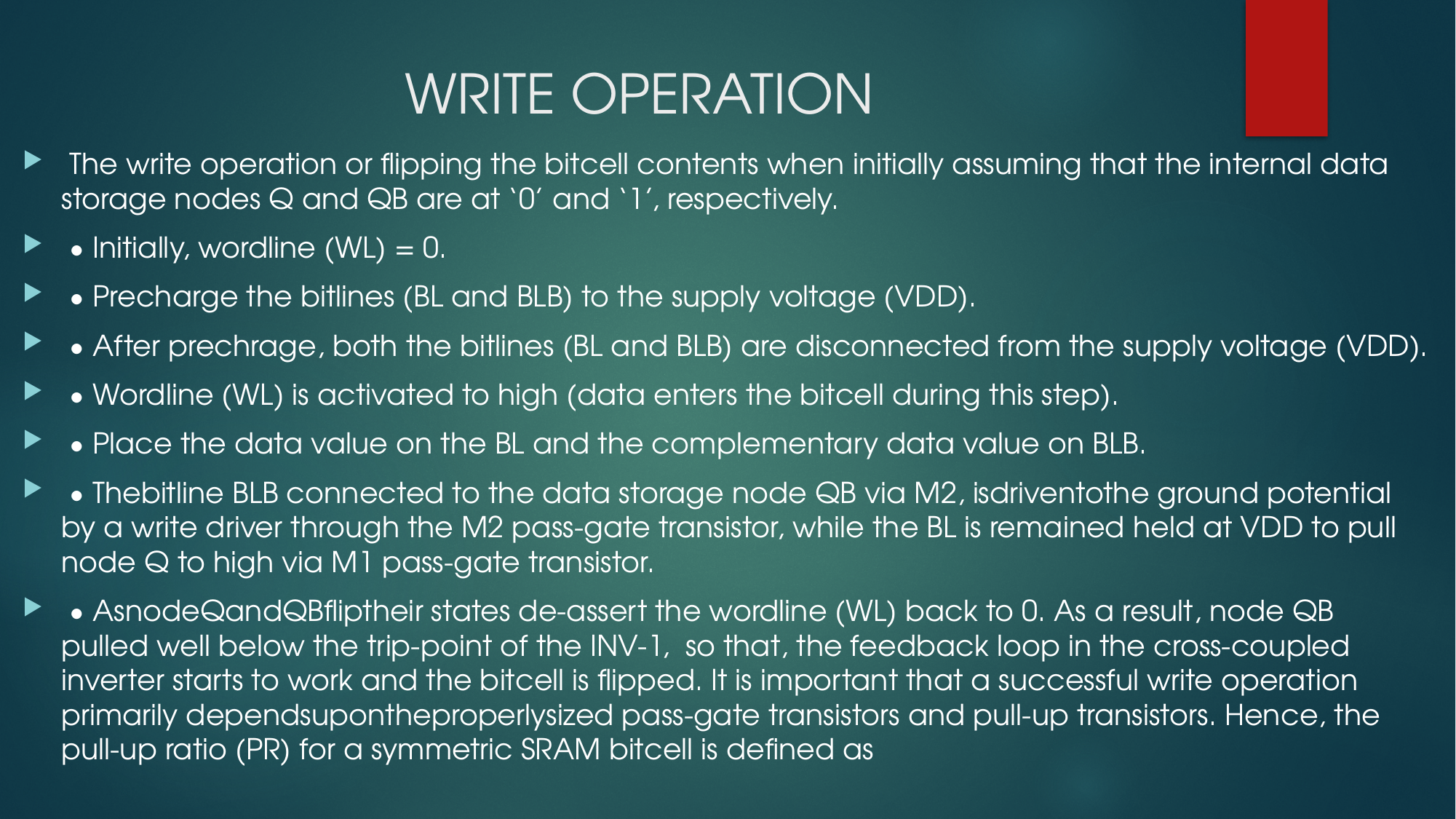

# WRITE OPERATION
 The write operation or flipping the bitcell contents when initially assuming that the internal data storage nodes Q and QB are at ‘0’ and ‘1’, respectively.
 • Initially, wordline (WL) = 0.
 • Precharge the bitlines (BL and BLB) to the supply voltage (VDD).
 • After prechrage, both the bitlines (BL and BLB) are disconnected from the supply voltage (VDD).
 • Wordline (WL) is activated to high (data enters the bitcell during this step).
 • Place the data value on the BL and the complementary data value on BLB.
 • Thebitline BLB connected to the data storage node QB via M2, isdriventothe ground potential by a write driver through the M2 pass-gate transistor, while the BL is remained held at VDD to pull node Q to high via M1 pass-gate transistor.
 • AsnodeQandQBfliptheir states de-assert the wordline (WL) back to 0. As a result, node QB pulled well below the trip-point of the INV-1,  so that, the feedback loop in the cross-coupled inverter starts to work and the bitcell is flipped. It is important that a successful write operation primarily dependsupontheproperlysized pass-gate transistors and pull-up transistors. Hence, the pull-up ratio (PR) for a symmetric SRAM bitcell is defined as